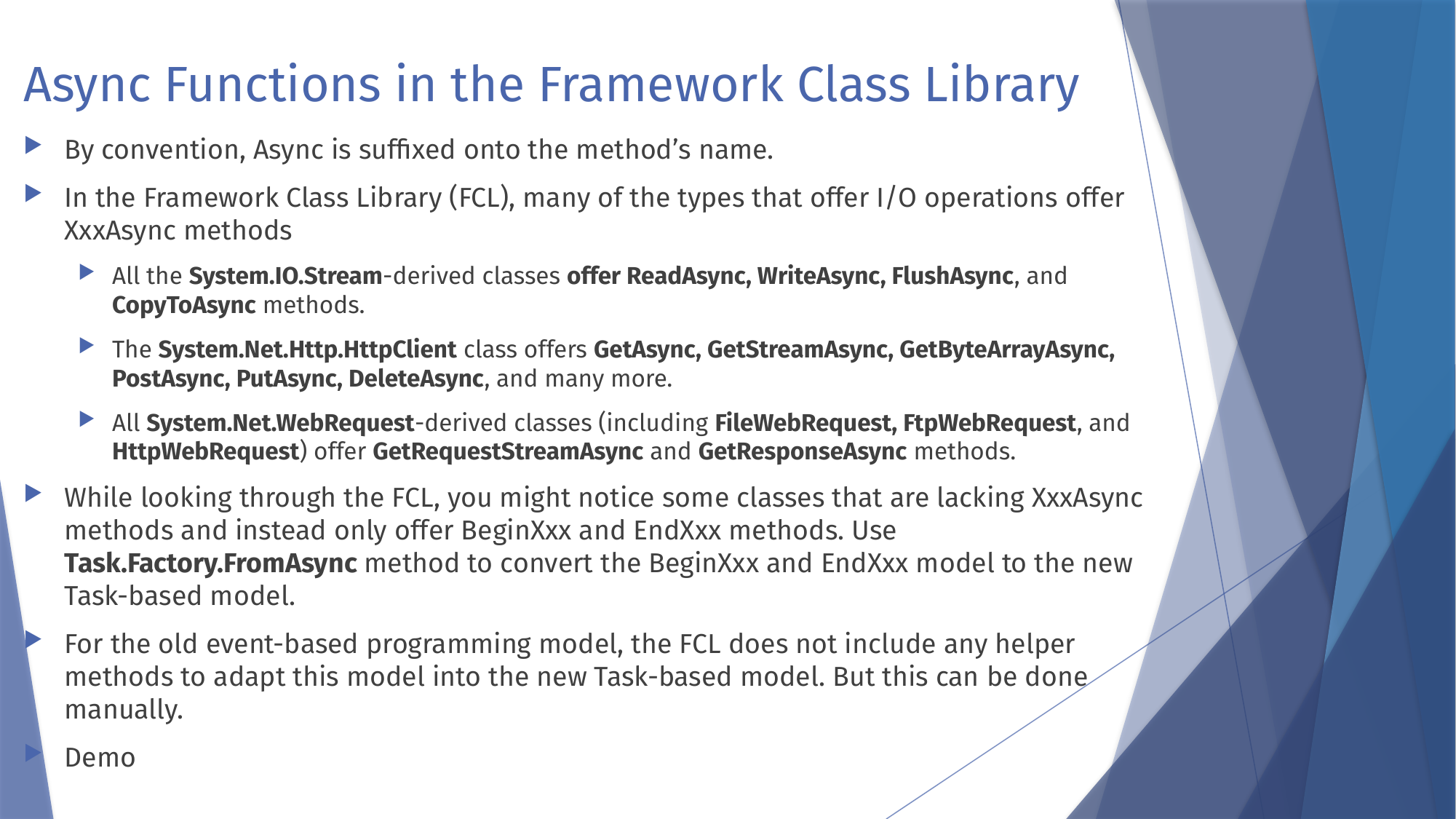

# Async Functions in the Framework Class Library
By convention, Async is suffixed onto the method’s name.
In the Framework Class Library (FCL), many of the types that offer I/O operations offer XxxAsync methods
All the System.IO.Stream-derived classes offer ReadAsync, WriteAsync, FlushAsync, and CopyToAsync methods.
The System.Net.Http.HttpClient class offers GetAsync, GetStreamAsync, GetByteArrayAsync, PostAsync, PutAsync, DeleteAsync, and many more.
All System.Net.WebRequest-derived classes (including FileWebRequest, FtpWebRequest, and HttpWebRequest) offer GetRequestStreamAsync and GetResponseAsync methods.
While looking through the FCL, you might notice some classes that are lacking XxxAsync methods and instead only offer BeginXxx and EndXxx methods. Use Task.Factory.FromAsync method to convert the BeginXxx and EndXxx model to the new Task-based model.
For the old event-based programming model, the FCL does not include any helper methods to adapt this model into the new Task-based model. But this can be done manually.
Demo